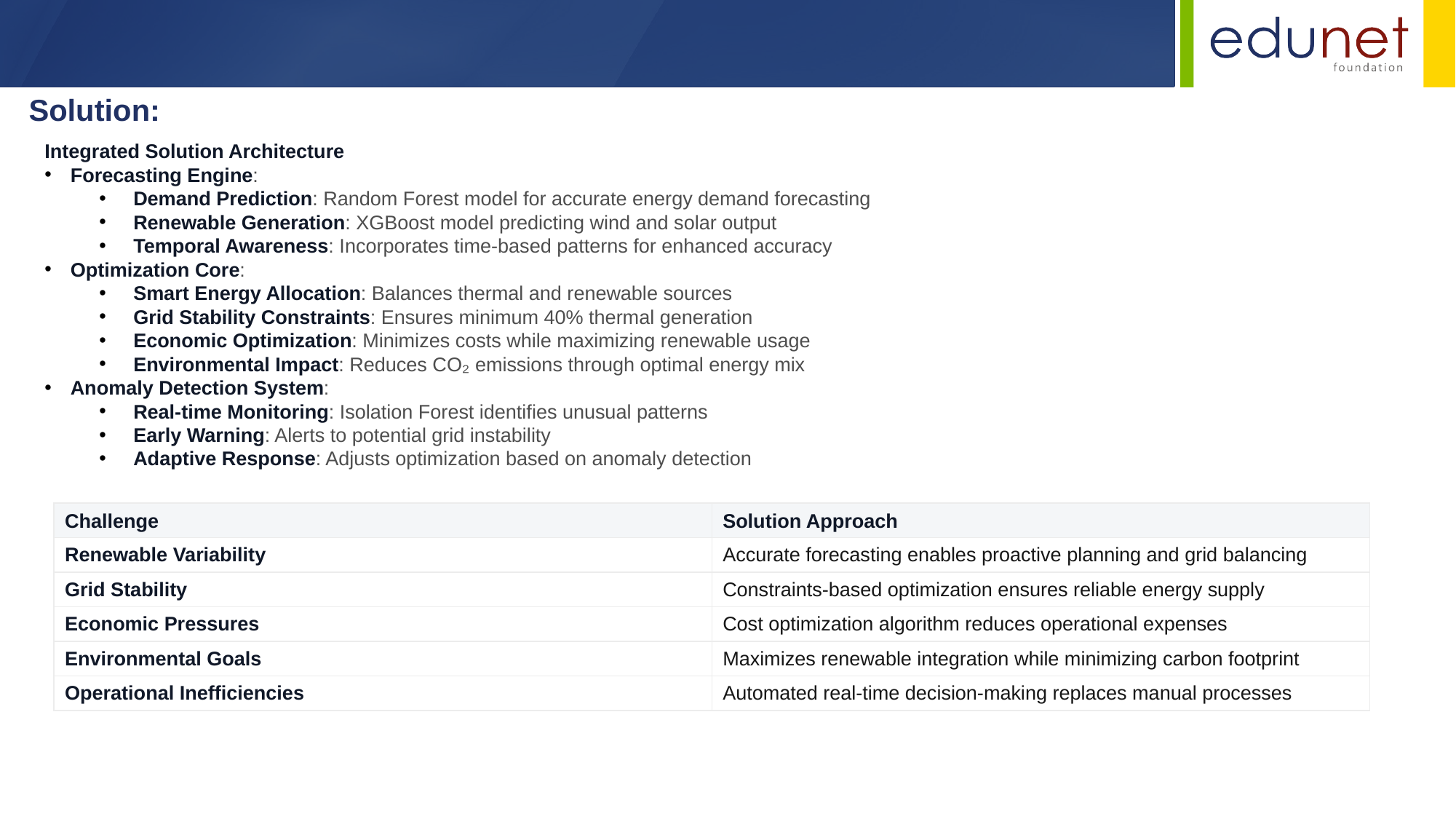

Solution:
Integrated Solution Architecture
Forecasting Engine:
Demand Prediction: Random Forest model for accurate energy demand forecasting
Renewable Generation: XGBoost model predicting wind and solar output
Temporal Awareness: Incorporates time-based patterns for enhanced accuracy
Optimization Core:
Smart Energy Allocation: Balances thermal and renewable sources
Grid Stability Constraints: Ensures minimum 40% thermal generation
Economic Optimization: Minimizes costs while maximizing renewable usage
Environmental Impact: Reduces CO₂ emissions through optimal energy mix
Anomaly Detection System:
Real-time Monitoring: Isolation Forest identifies unusual patterns
Early Warning: Alerts to potential grid instability
Adaptive Response: Adjusts optimization based on anomaly detection

| Challenge | Solution Approach |
| --- | --- |
| Renewable Variability | Accurate forecasting enables proactive planning and grid balancing |
| Grid Stability | Constraints-based optimization ensures reliable energy supply |
| Economic Pressures | Cost optimization algorithm reduces operational expenses |
| Environmental Goals | Maximizes renewable integration while minimizing carbon footprint |
| Operational Inefficiencies | Automated real-time decision-making replaces manual processes |